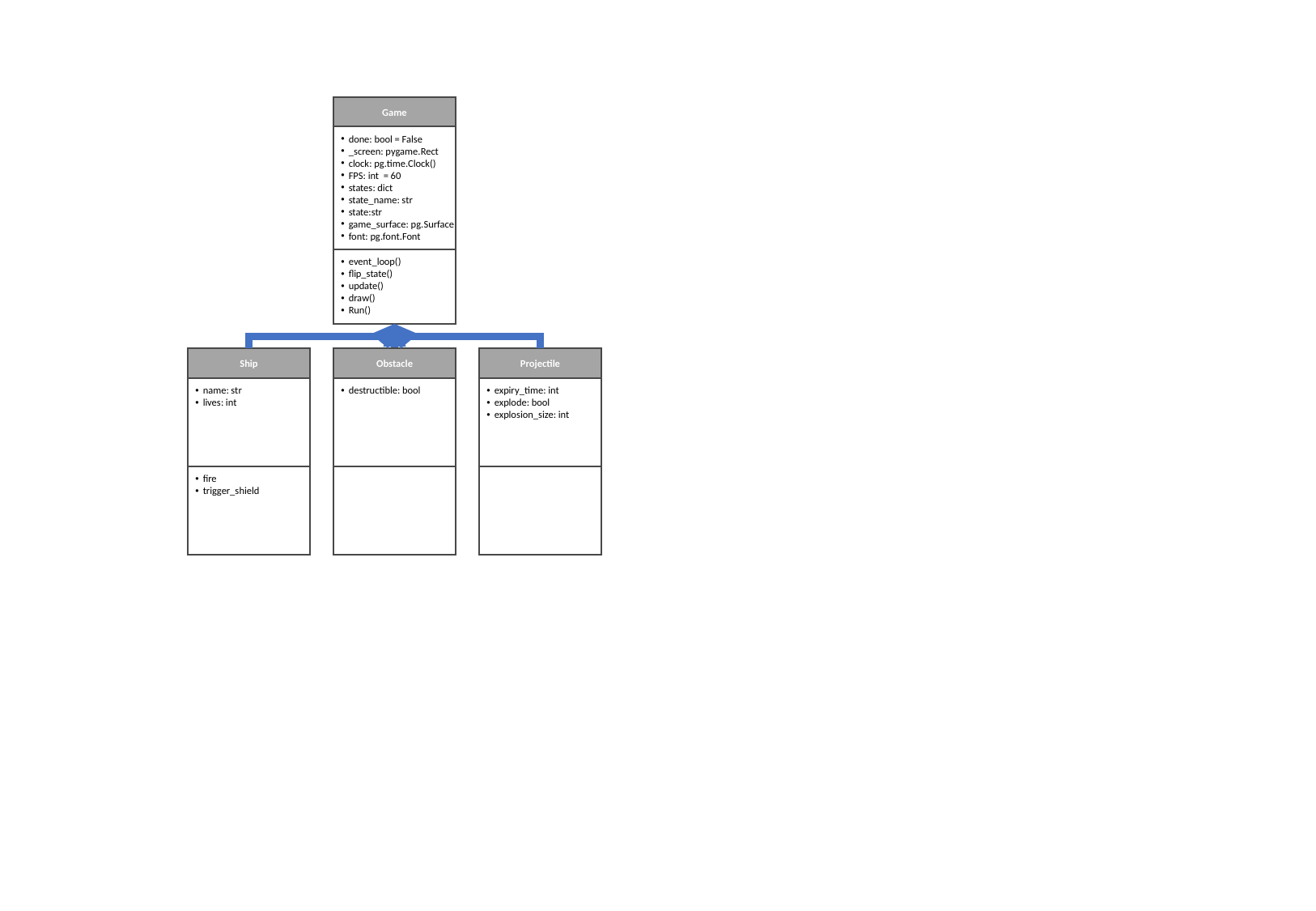

Game
done: bool = False
_screen: pygame.Rect
clock: pg.time.Clock()
FPS: int  = 60
states: dict
state_name: str
state:str
game_surface: pg.Surface
font: pg.font.Font
event_loop()
flip_state()
update()
draw()
Run()
Ship
name: str
lives: int

fire
trigger_shield

Obstacle
destructible: bool

Projectile
expiry_time: int
explode: bool
explosion_size: int